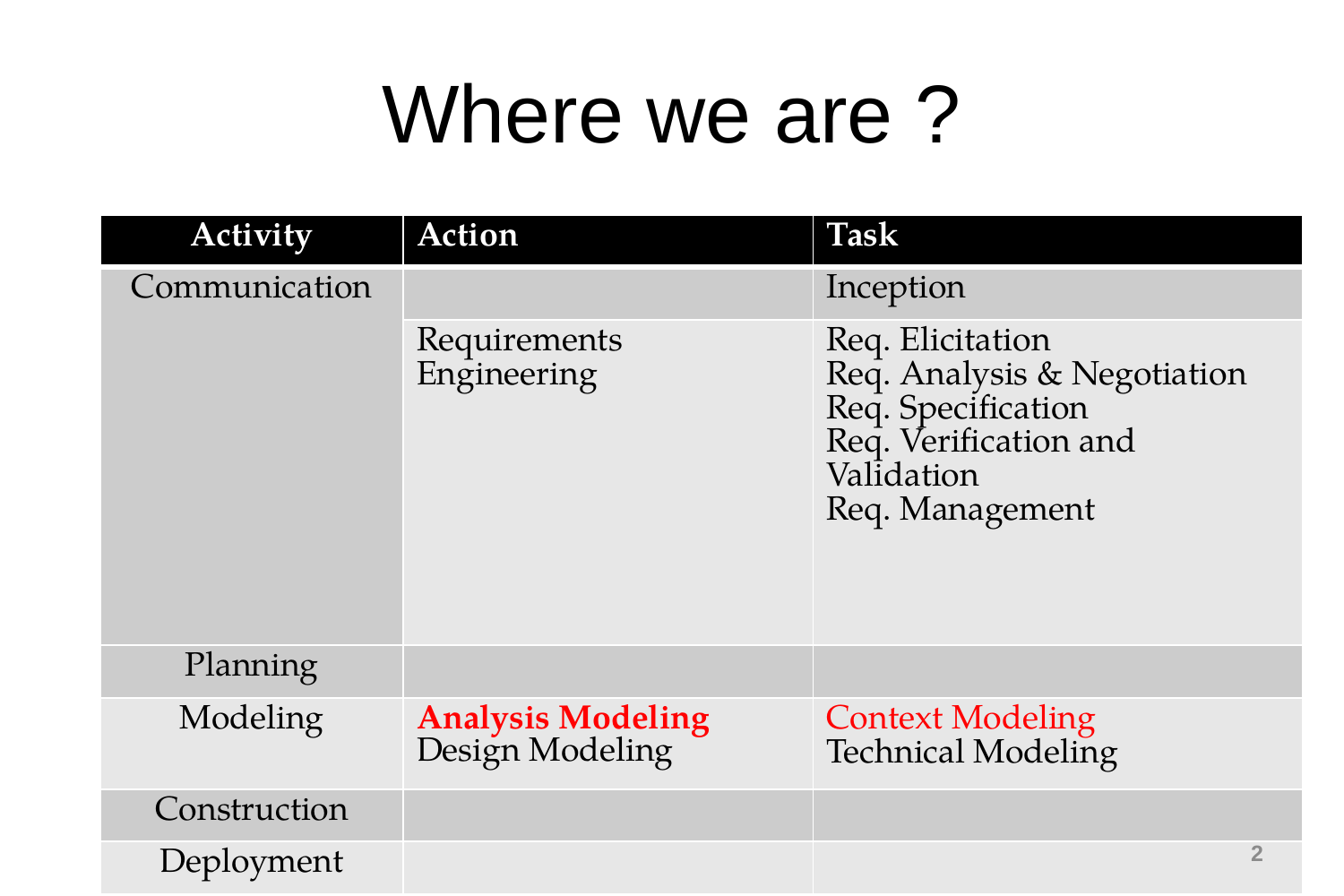

Where we are ?
| Activity | Action | Task |
| --- | --- | --- |
| Communication |  | Inception |
|  | Requirements Engineering | Req. Elicitation Req. Analysis & Negotiation Req. Specification Req. Verification and Validation Req. Management |
| Planning |  |  |
| Modeling | Analysis Modeling Design Modeling | Context Modeling Technical Modeling |
| Construction |  |  |
| Deployment |  |  |
2